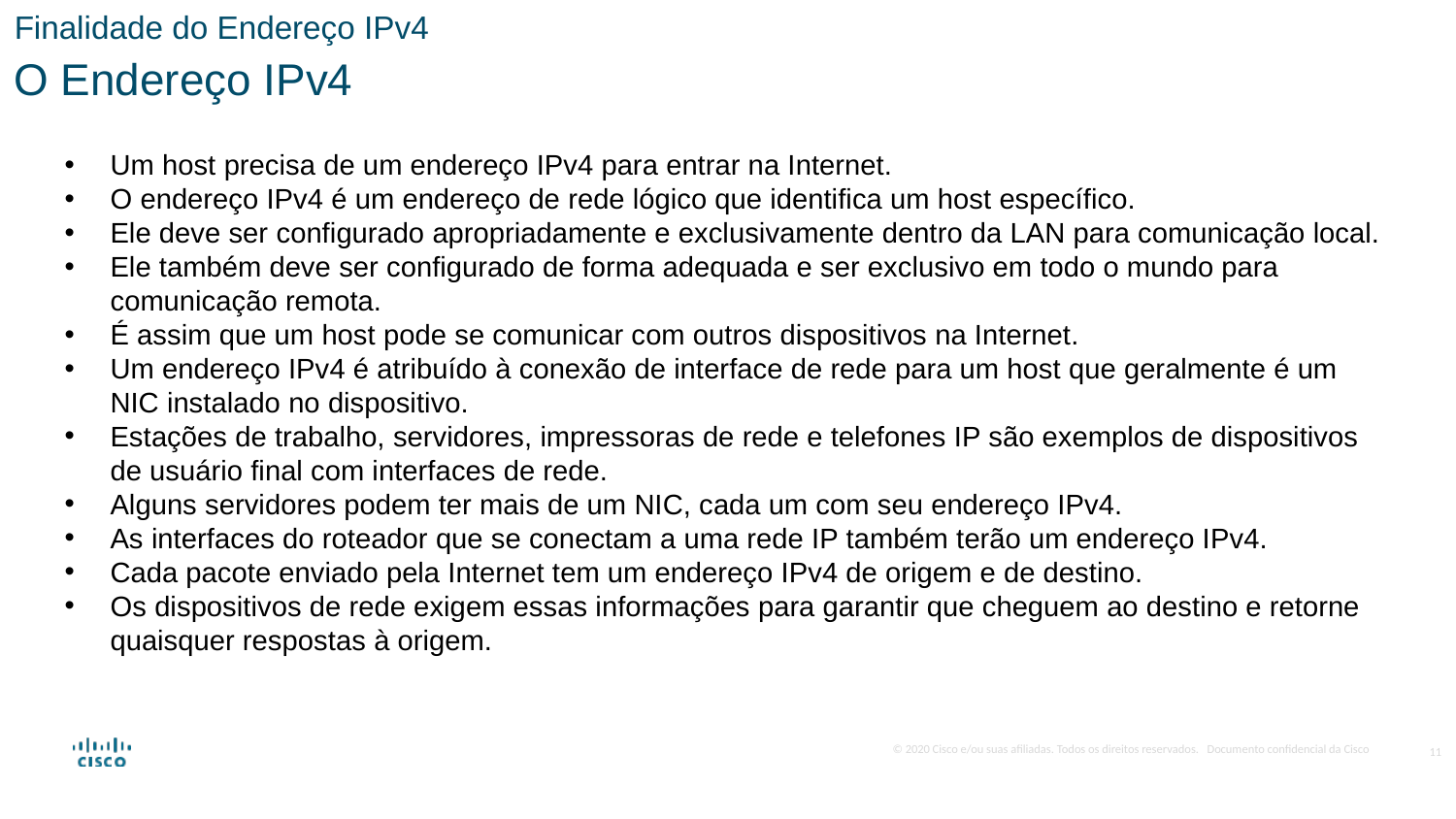

Finalidade do Endereço IPv4
O Endereço IPv4
Um host precisa de um endereço IPv4 para entrar na Internet.
O endereço IPv4 é um endereço de rede lógico que identifica um host específico.
Ele deve ser configurado apropriadamente e exclusivamente dentro da LAN para comunicação local.
Ele também deve ser configurado de forma adequada e ser exclusivo em todo o mundo para comunicação remota.
É assim que um host pode se comunicar com outros dispositivos na Internet.
Um endereço IPv4 é atribuído à conexão de interface de rede para um host que geralmente é um NIC instalado no dispositivo.
Estações de trabalho, servidores, impressoras de rede e telefones IP são exemplos de dispositivos de usuário final com interfaces de rede.
Alguns servidores podem ter mais de um NIC, cada um com seu endereço IPv4.
As interfaces do roteador que se conectam a uma rede IP também terão um endereço IPv4.
Cada pacote enviado pela Internet tem um endereço IPv4 de origem e de destino.
Os dispositivos de rede exigem essas informações para garantir que cheguem ao destino e retorne quaisquer respostas à origem.

11